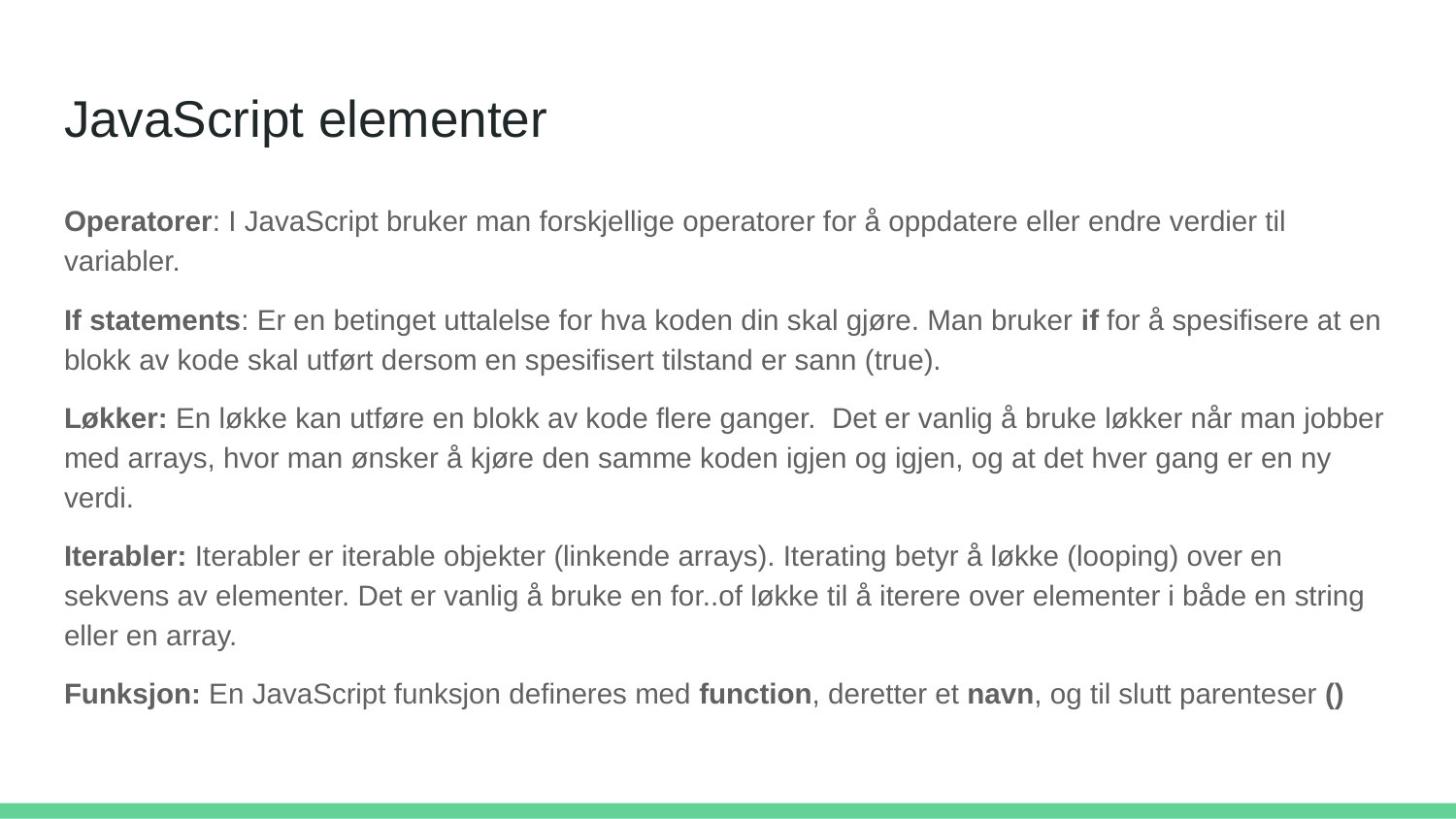

# JavaScript elementer
Operatorer: I JavaScript bruker man forskjellige operatorer for å oppdatere eller endre verdier til variabler.
If statements: Er en betinget uttalelse for hva koden din skal gjøre. Man bruker if for å spesifisere at en blokk av kode skal utført dersom en spesifisert tilstand er sann (true).
Løkker: En løkke kan utføre en blokk av kode flere ganger.  Det er vanlig å bruke løkker når man jobber med arrays, hvor man ønsker å kjøre den samme koden igjen og igjen, og at det hver gang er en ny verdi.
Iterabler: Iterabler er iterable objekter (linkende arrays). Iterating betyr å løkke (looping) over en sekvens av elementer. Det er vanlig å bruke en for..of løkke til å iterere over elementer i både en string eller en array.
Funksjon: En JavaScript funksjon defineres med function, deretter et navn, og til slutt parenteser ()